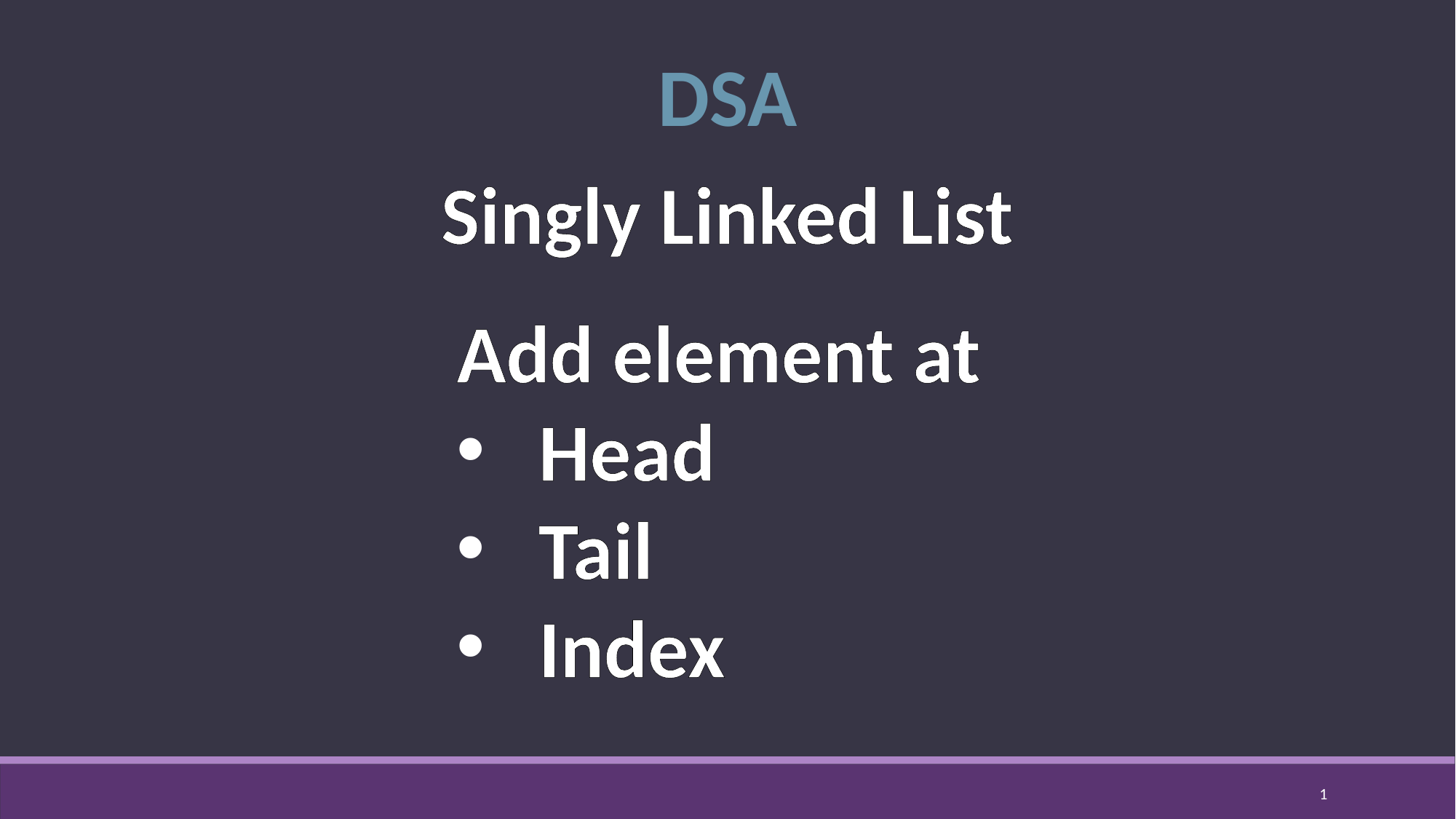

DSA
Singly Linked List
Add element at
Head
Tail
Index
1